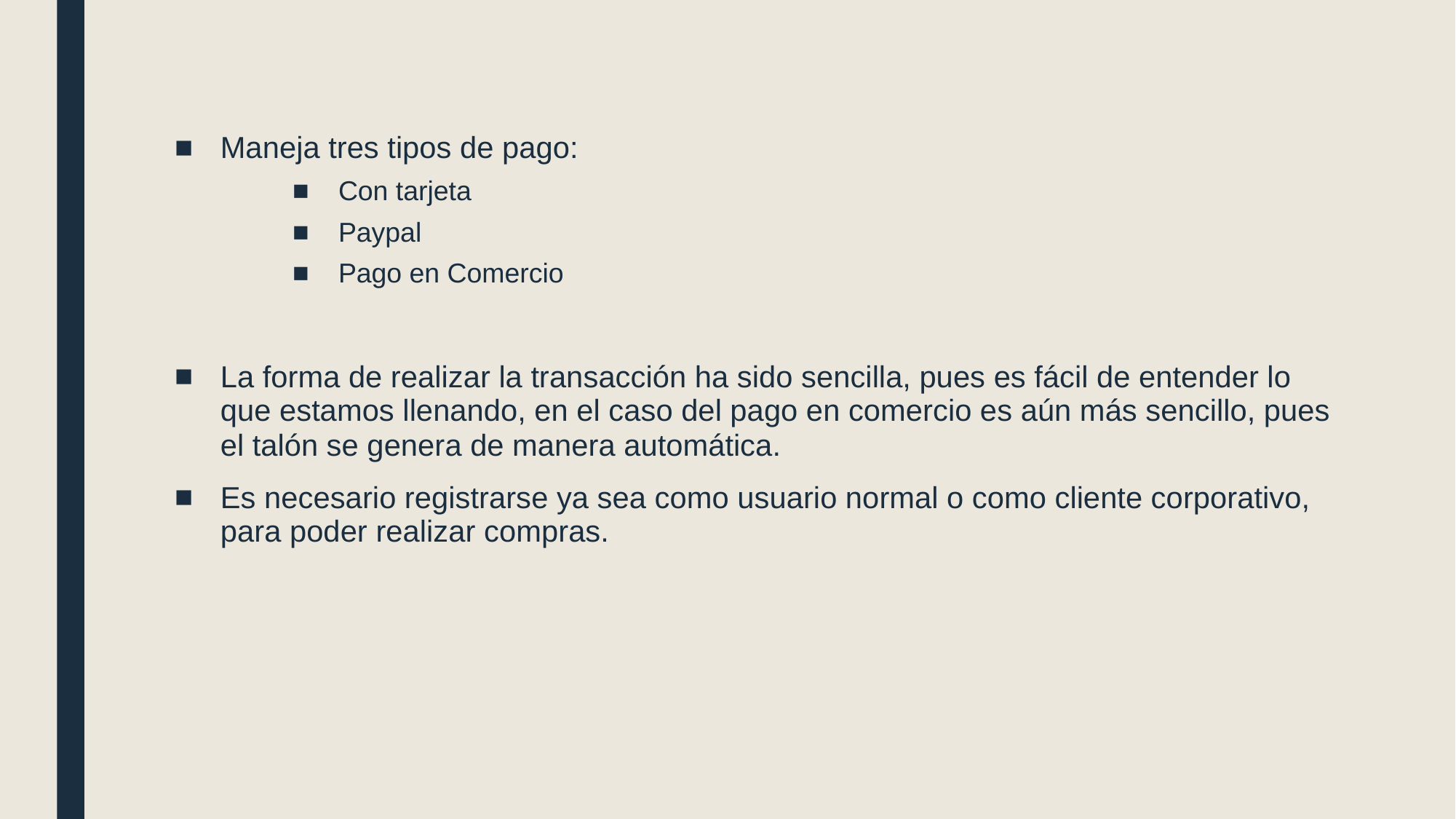

Maneja tres tipos de pago:
Con tarjeta
Paypal
Pago en Comercio

La forma de realizar la transacción ha sido sencilla, pues es fácil de entender lo que estamos llenando, en el caso del pago en comercio es aún más sencillo, pues el talón se genera de manera automática.
Es necesario registrarse ya sea como usuario normal o como cliente corporativo, para poder realizar compras.